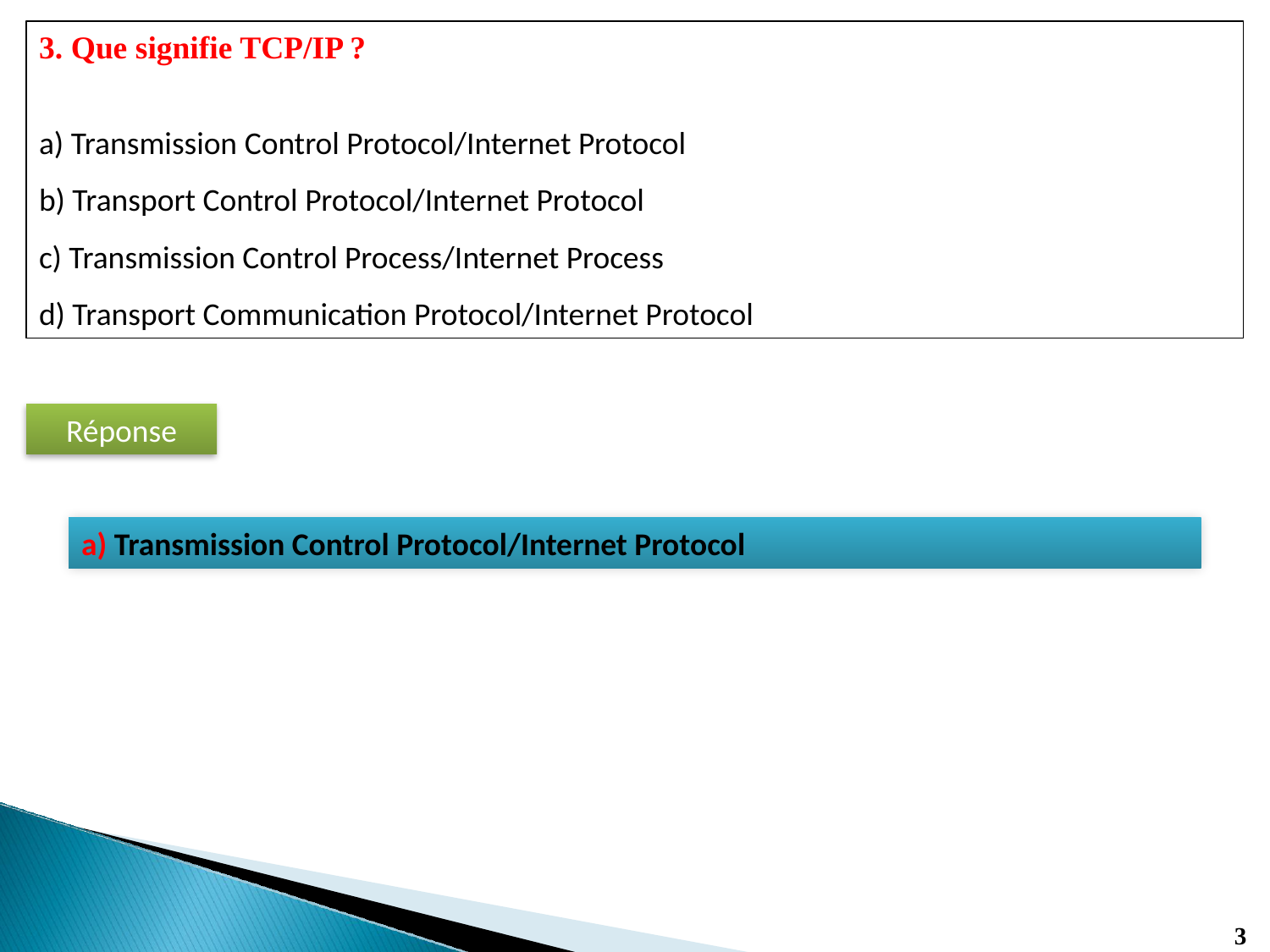

3. Que signifie TCP/IP ?

a) Transmission Control Protocol/Internet Protocol
b) Transport Control Protocol/Internet Protocol
c) Transmission Control Process/Internet Process
d) Transport Communication Protocol/Internet Protocol
Réponse
a) Transmission Control Protocol/Internet Protocol
3